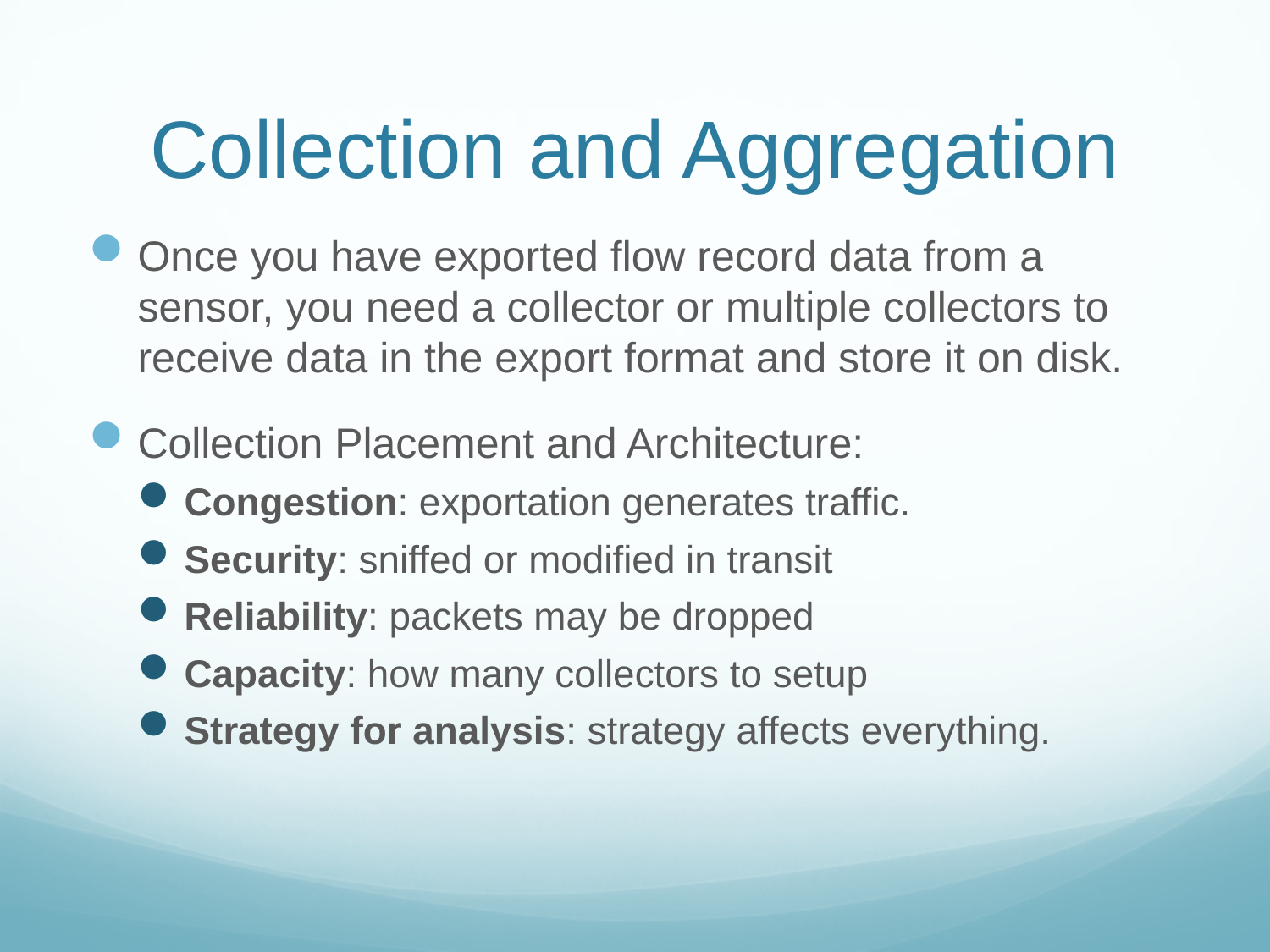

# Collection and Aggregation
Once you have exported ﬂow record data from a sensor, you need a collector or multiple collectors to receive data in the export format and store it on disk.
Collection Placement and Architecture:
Congestion: exportation generates traffic.
Security: sniffed or modified in transit
Reliability: packets may be dropped
Capacity: how many collectors to setup
Strategy for analysis: strategy affects everything.